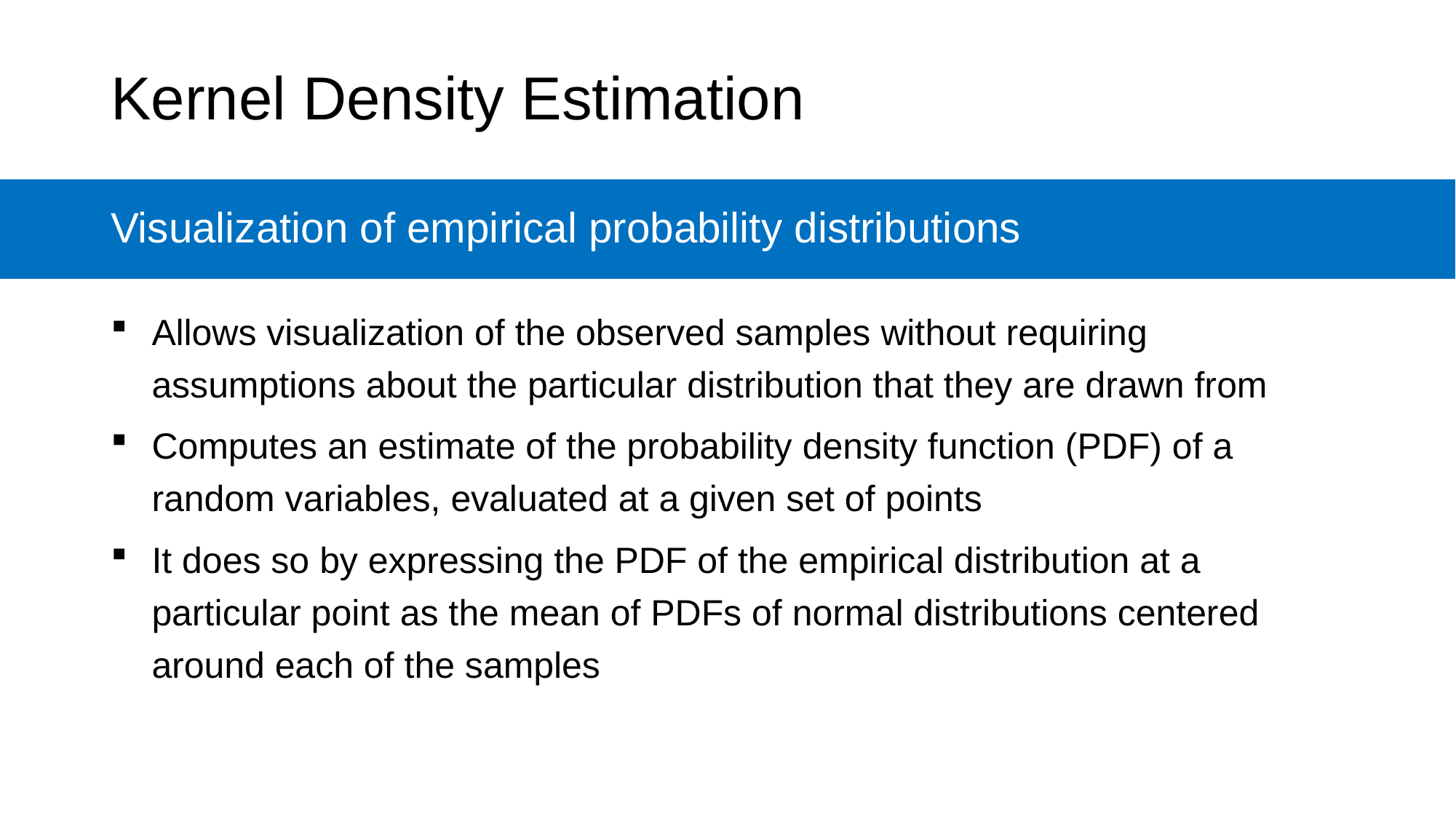

# Kernel Density Estimation

Visualization of empirical probability distributions
Allows visualization of the observed samples without requiring assumptions about the particular distribution that they are drawn from
Computes an estimate of the probability density function (PDF) of a random variables, evaluated at a given set of points
It does so by expressing the PDF of the empirical distribution at a particular point as the mean of PDFs of normal distributions centered around each of the samples